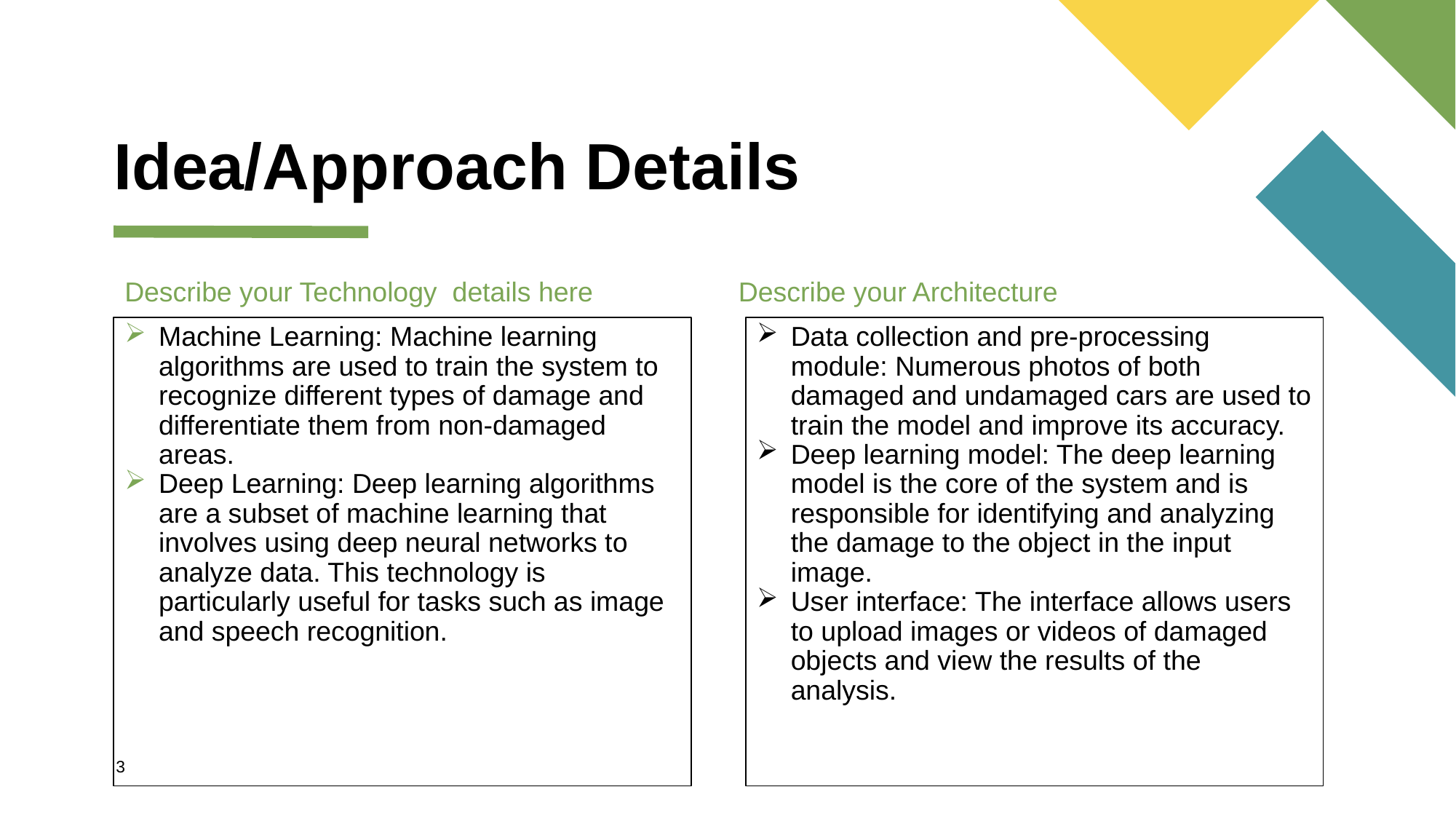

# Idea/Approach Details
Describe your Technology  details here
Describe your Architecture
Machine Learning: Machine learning algorithms are used to train the system to recognize different types of damage and differentiate them from non-damaged areas.
Deep Learning: Deep learning algorithms are a subset of machine learning that involves using deep neural networks to analyze data. This technology is particularly useful for tasks such as image and speech recognition.

Data collection and pre-processing module: Numerous photos of both damaged and undamaged cars are used to train the model and improve its accuracy.
Deep learning model: The deep learning model is the core of the system and is responsible for identifying and analyzing the damage to the object in the input image.
User interface: The interface allows users to upload images or videos of damaged objects and view the results of the analysis.
3